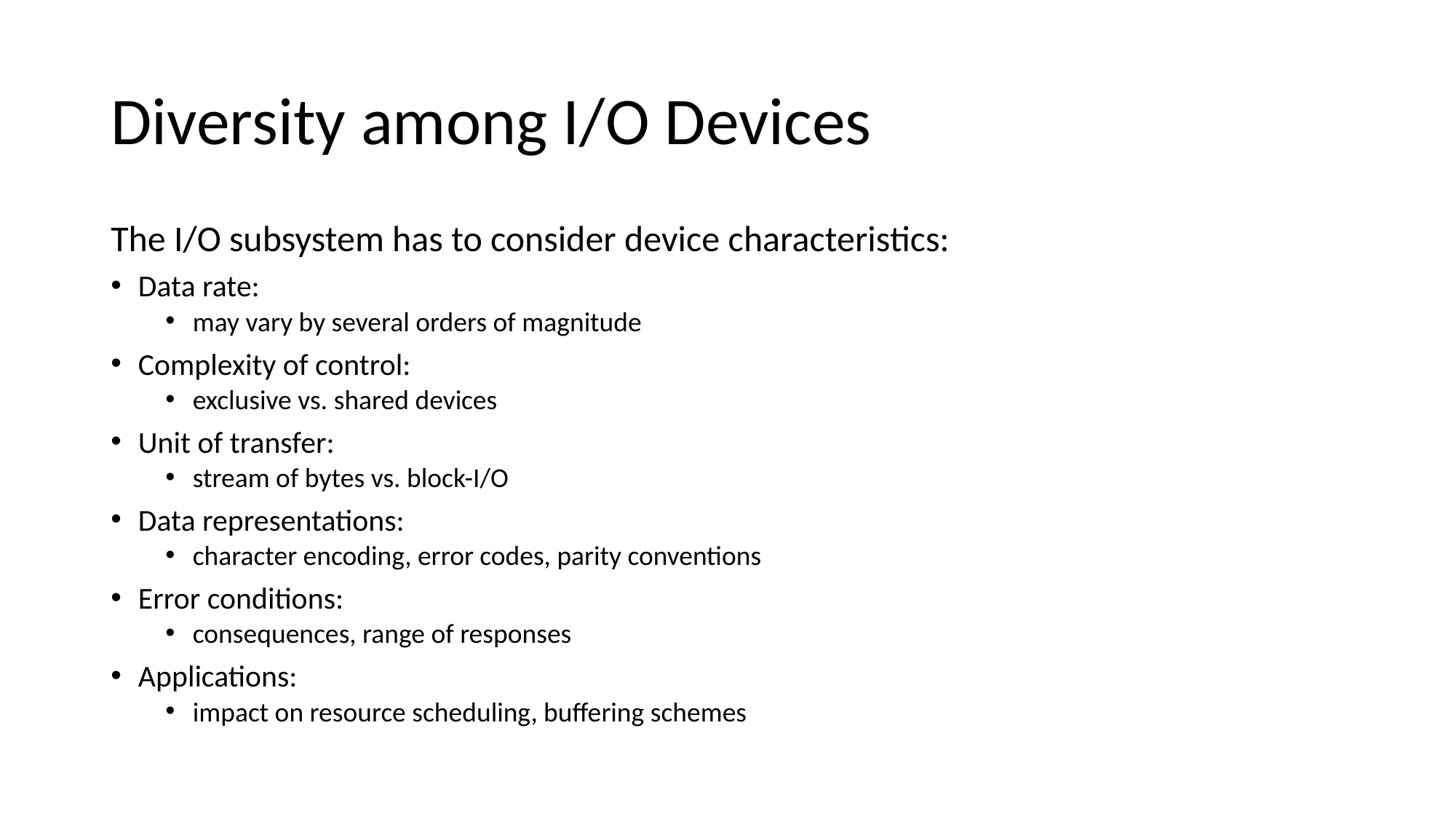

# Diversity among I/O Devices
The I/O subsystem has to consider device characteristics:
Data rate:
may vary by several orders of magnitude
Complexity of control:
exclusive vs. shared devices
Unit of transfer:
stream of bytes vs. block-I/O
Data representations:
character encoding, error codes, parity conventions
Error conditions:
consequences, range of responses
Applications:
impact on resource scheduling, buffering schemes